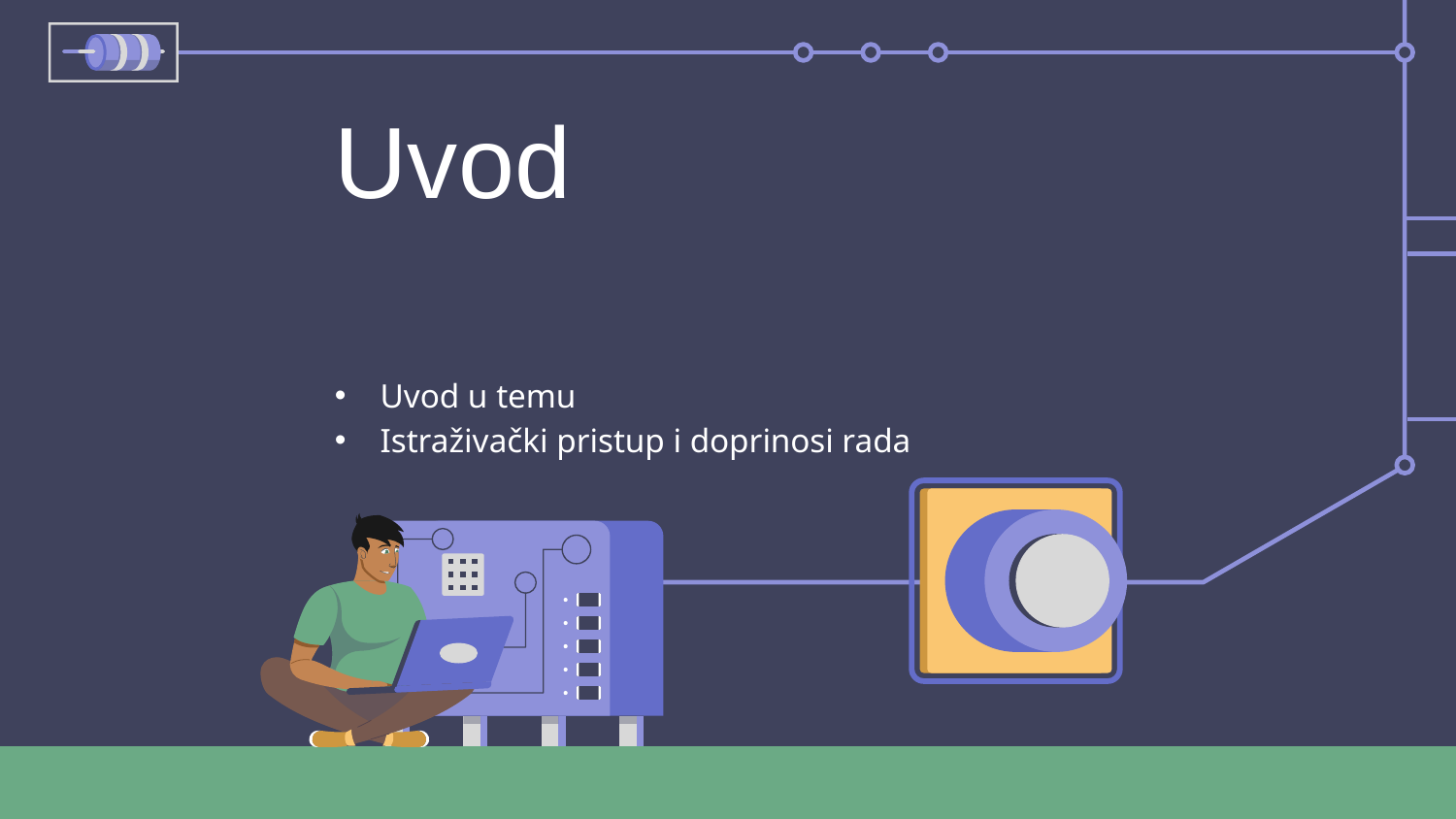

# Uvod
Uvod u temu
Istraživački pristup i doprinosi rada